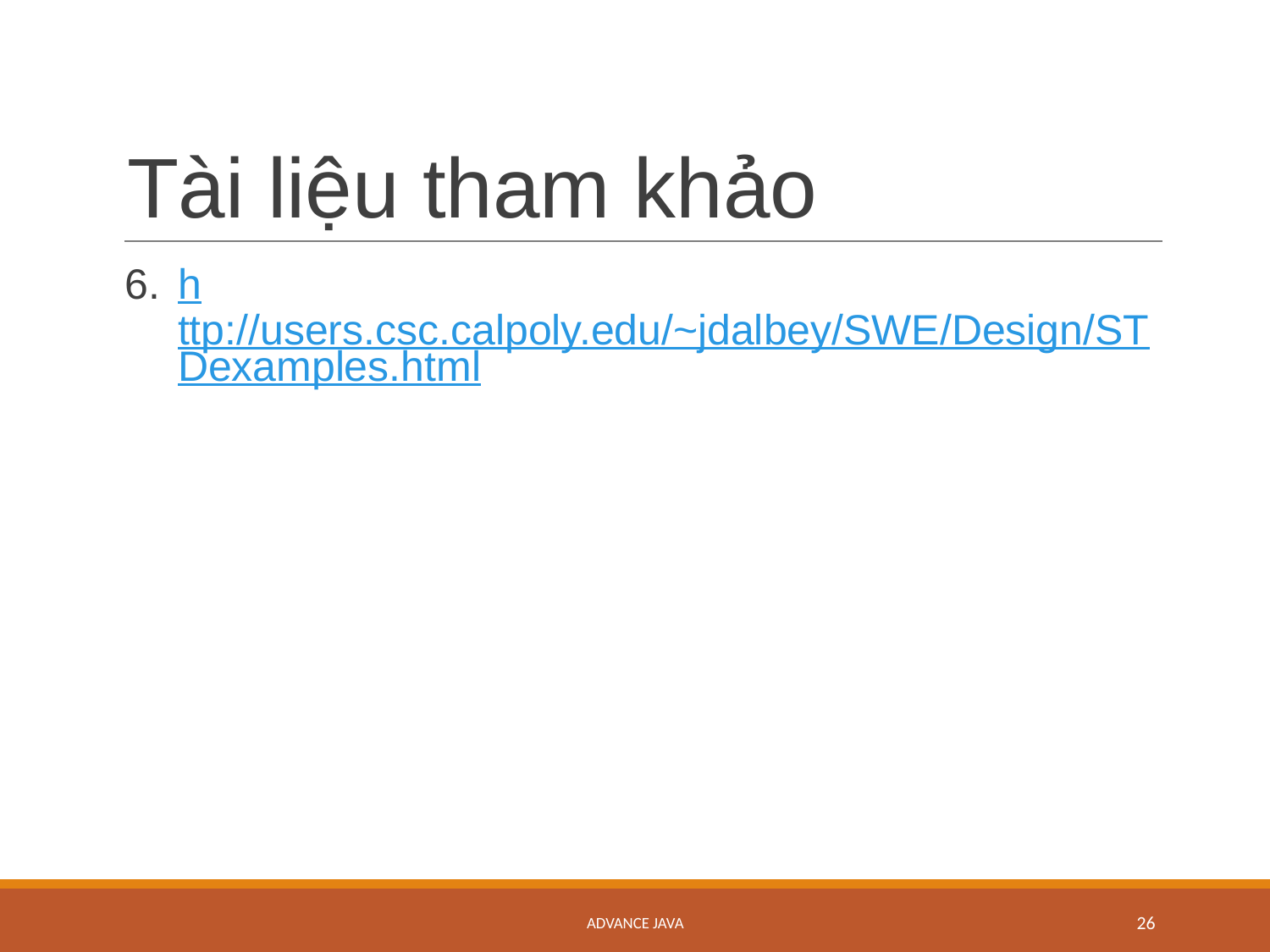

# Tài liệu tham khảo
http://users.csc.calpoly.edu/~jdalbey/SWE/Design/STDexamples.html

ADVANCE JAVA
26